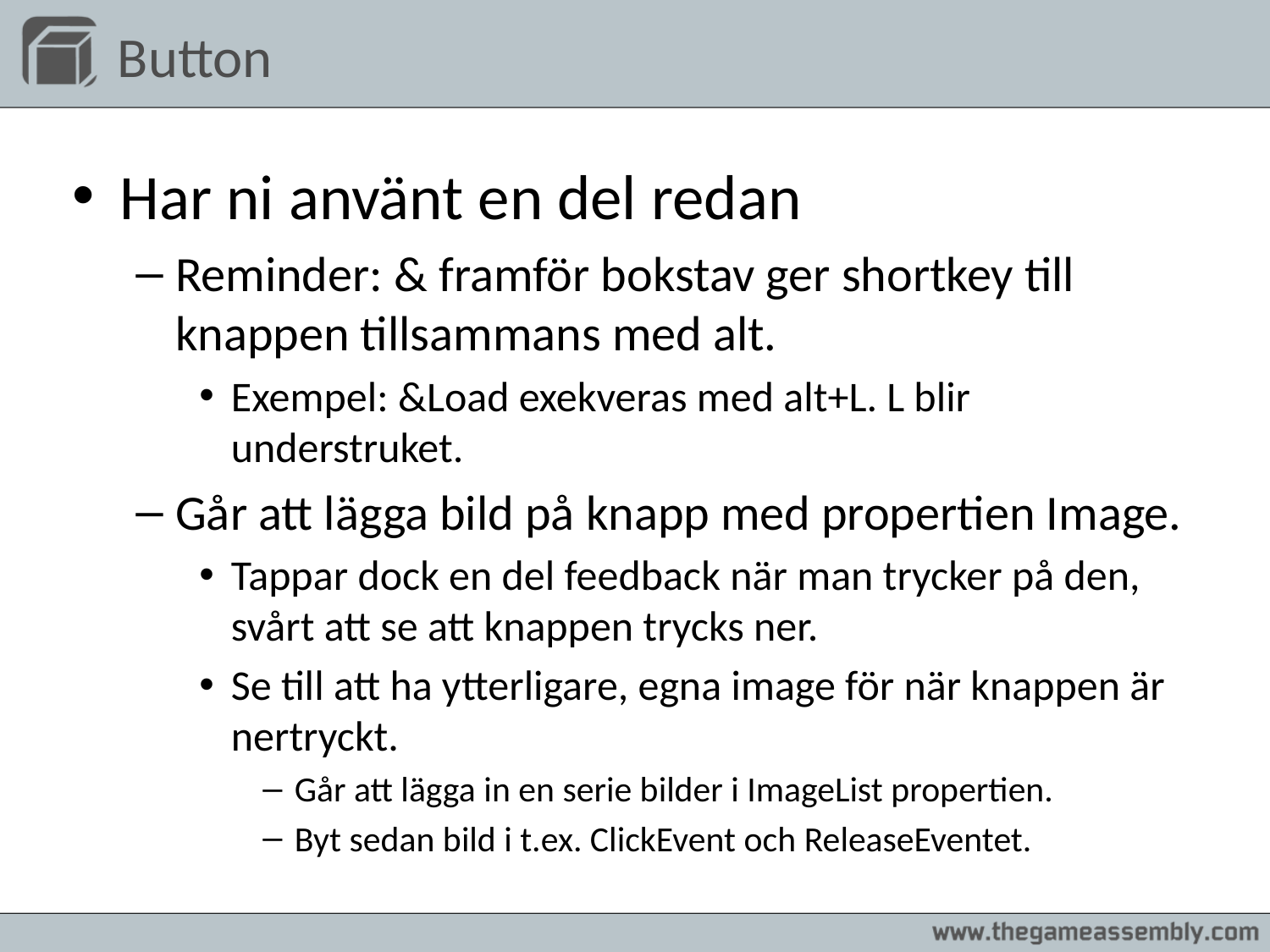

# Button
Har ni använt en del redan
Reminder: & framför bokstav ger shortkey till knappen tillsammans med alt.
Exempel: &Load exekveras med alt+L. L blir understruket.
Går att lägga bild på knapp med propertien Image.
Tappar dock en del feedback när man trycker på den, svårt att se att knappen trycks ner.
Se till att ha ytterligare, egna image för när knappen är nertryckt.
Går att lägga in en serie bilder i ImageList propertien.
Byt sedan bild i t.ex. ClickEvent och ReleaseEventet.